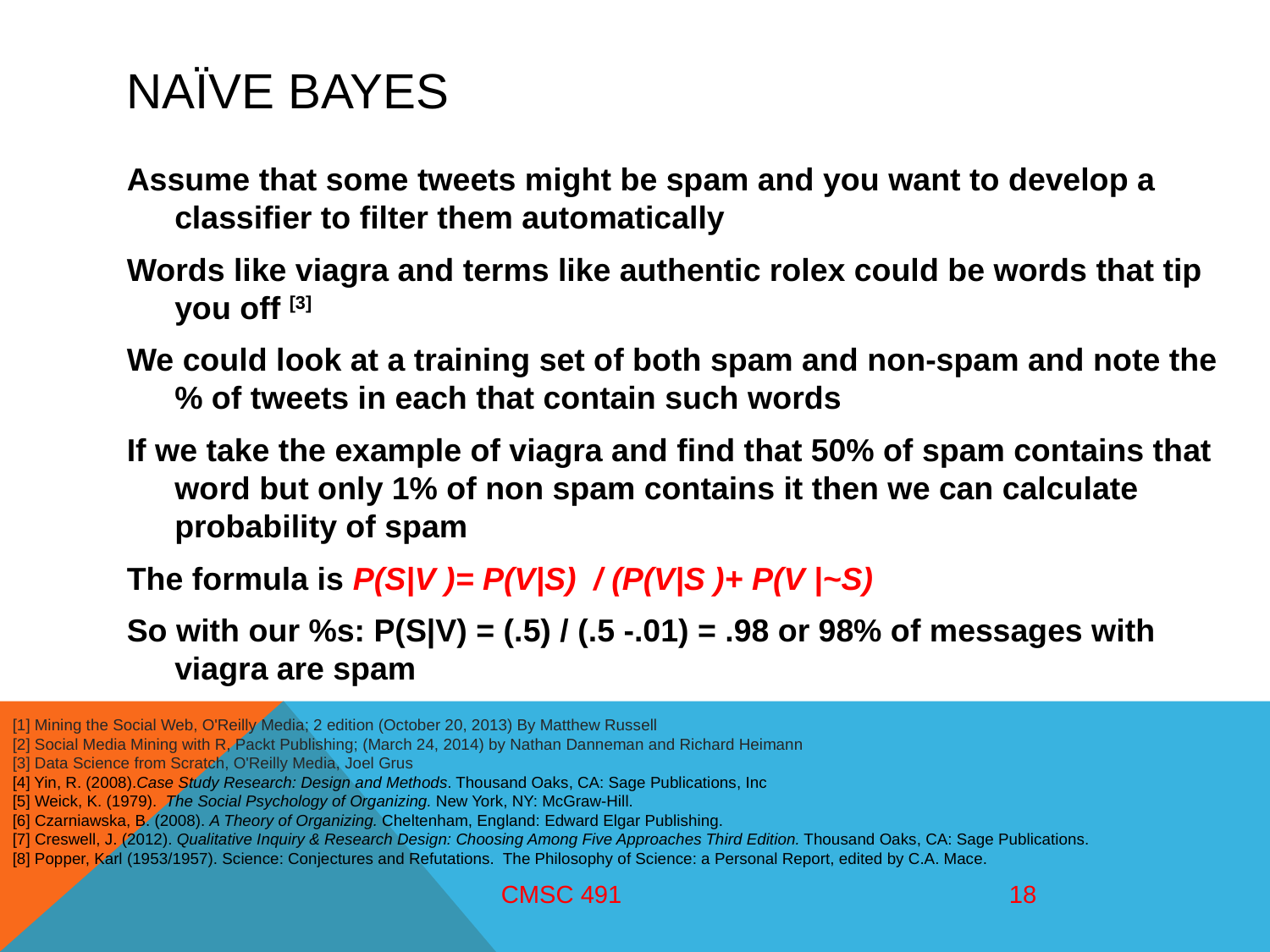

# Naïve bayes
Assume that some tweets might be spam and you want to develop a classifier to filter them automatically
Words like viagra and terms like authentic rolex could be words that tip you off [3]
We could look at a training set of both spam and non-spam and note the % of tweets in each that contain such words
If we take the example of viagra and find that 50% of spam contains that word but only 1% of non spam contains it then we can calculate probability of spam
The formula is P(S|V )= P(V|S)  / (P(V|S )+ P(V |~S)
So with our %s: P(S|V) = (.5) / (.5 -.01) = .98 or 98% of messages with viagra are spam
[1] Mining the Social Web, O'Reilly Media; 2 edition (October 20, 2013) By Matthew Russell
[2] Social Media Mining with R, Packt Publishing; (March 24, 2014) by Nathan Danneman and Richard Heimann
[3] Data Science from Scratch, O'Reilly Media, Joel Grus
[4] Yin, R. (2008).Case Study Research: Design and Methods. Thousand Oaks, CA: Sage Publications, Inc
[5] Weick, K. (1979).  The Social Psychology of Organizing. New York, NY: McGraw-Hill.
[6] Czarniawska, B. (2008). A Theory of Organizing. Cheltenham, England: Edward Elgar Publishing.
[7] Creswell, J. (2012). Qualitative Inquiry & Research Design: Choosing Among Five Approaches Third Edition. Thousand Oaks, CA: Sage Publications.
[8] Popper, Karl (1953/1957). Science: Conjectures and Refutations.  The Philosophy of Science: a Personal Report, edited by C.A. Mace.